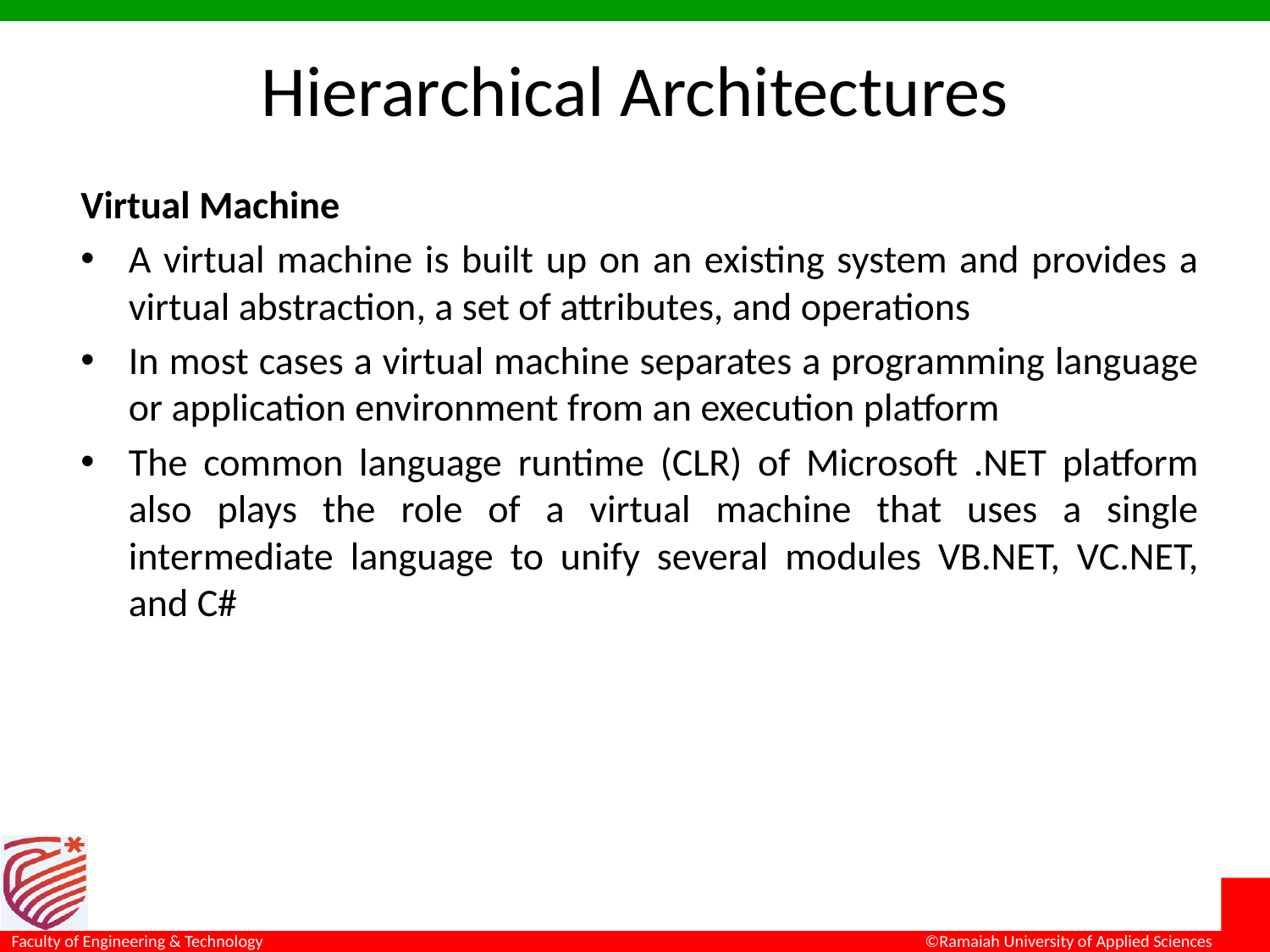

# Hierarchical Architectures
Virtual Machine
A virtual machine is built up on an existing system and provides a virtual abstraction, a set of attributes, and operations
In most cases a virtual machine separates a programming language or application environment from an execution platform
The common language runtime (CLR) of Microsoft .NET platform also plays the role of a virtual machine that uses a single intermediate language to unify several modules VB.NET, VC.NET, and C#